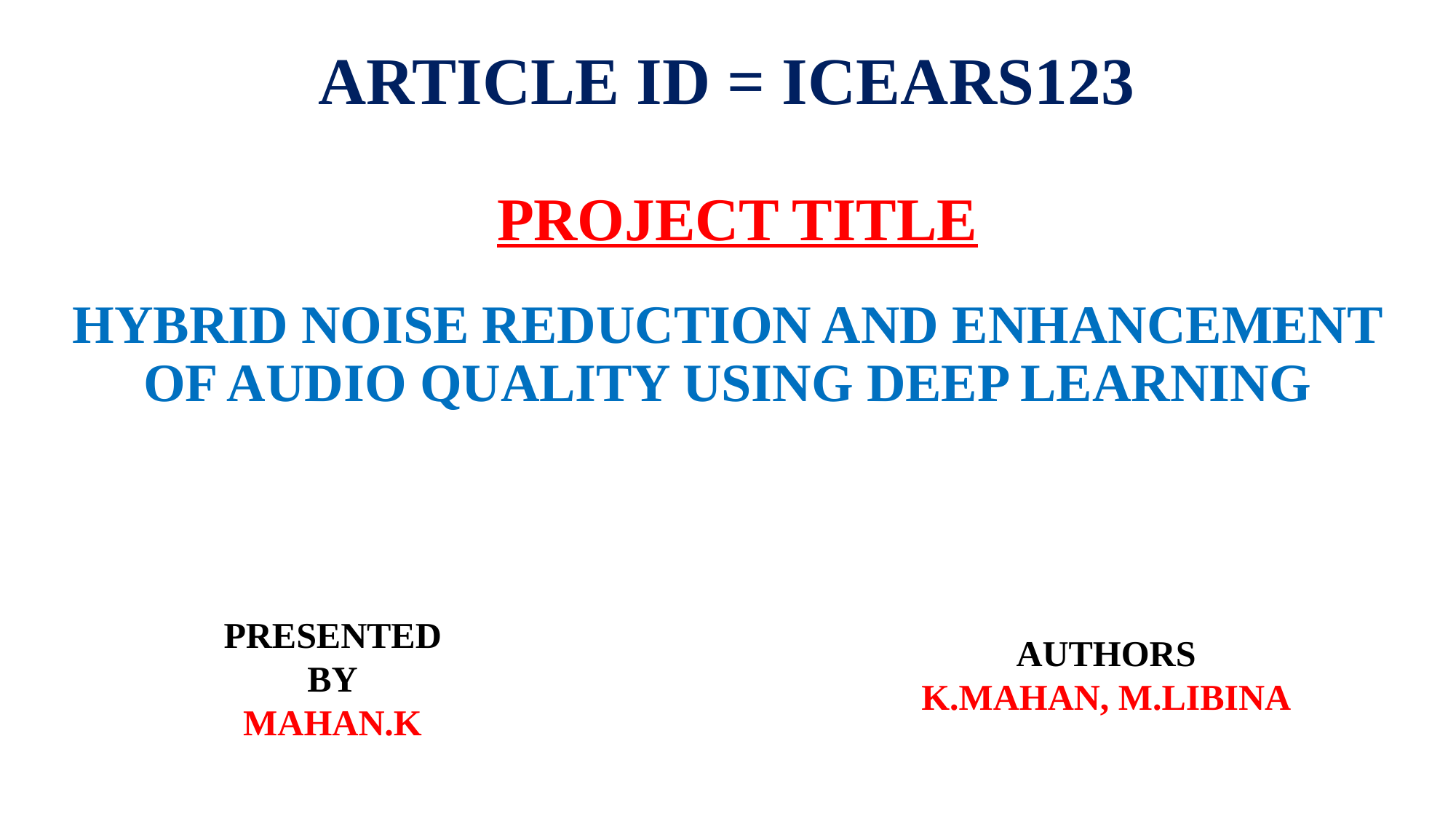

ARTICLE ID = ICEARS123
PROJECT TITLE
HYBRID NOISE REDUCTION AND ENHANCEMENT OF AUDIO QUALITY USING DEEP LEARNING
PRESENTED
BY
MAHAN.K

AUTHORS
K.MAHAN, M.LIBINA